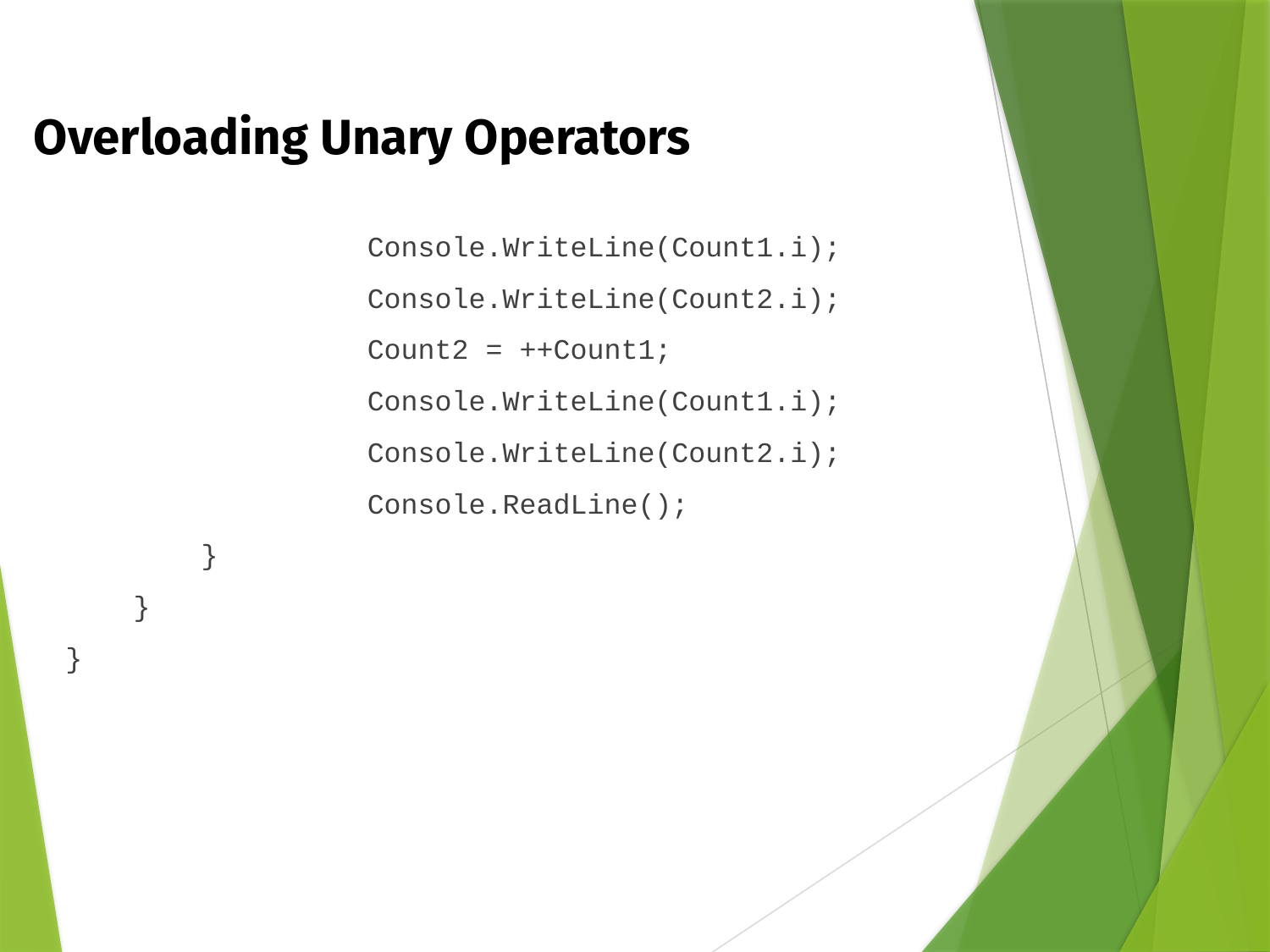

Overloading Unary Operators
			Console.WriteLine(Count1.i);
			Console.WriteLine(Count2.i);
			Count2 = ++Count1;
			Console.WriteLine(Count1.i);
			Console.WriteLine(Count2.i);
			Console.ReadLine();
        }
    }
}